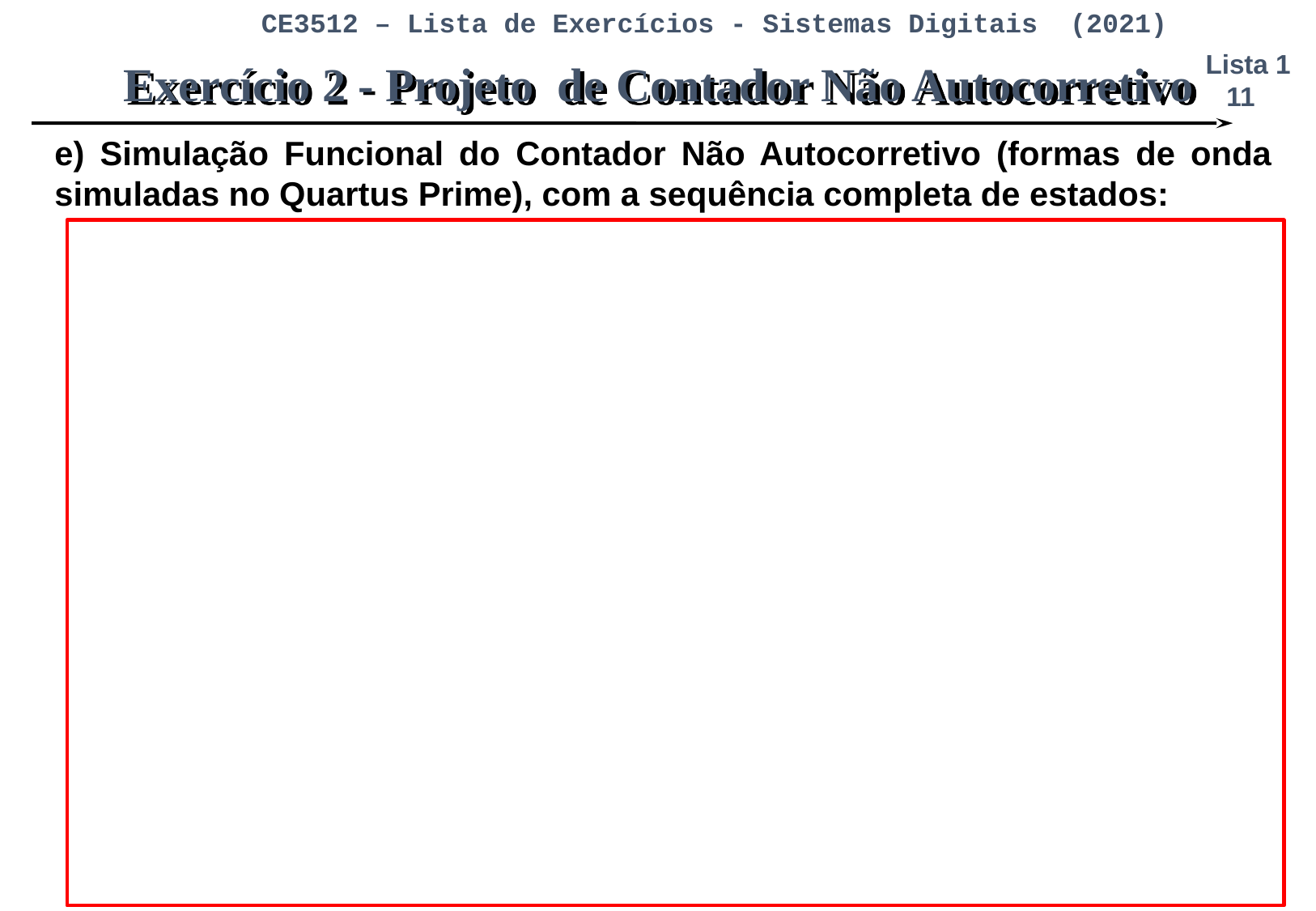

Exercício 2 - Projeto  de Contador Não Autocorretivo
e) Simulação Funcional do Contador Não Autocorretivo (formas de onda simuladas no Quartus Prime), com a sequência completa de estados: